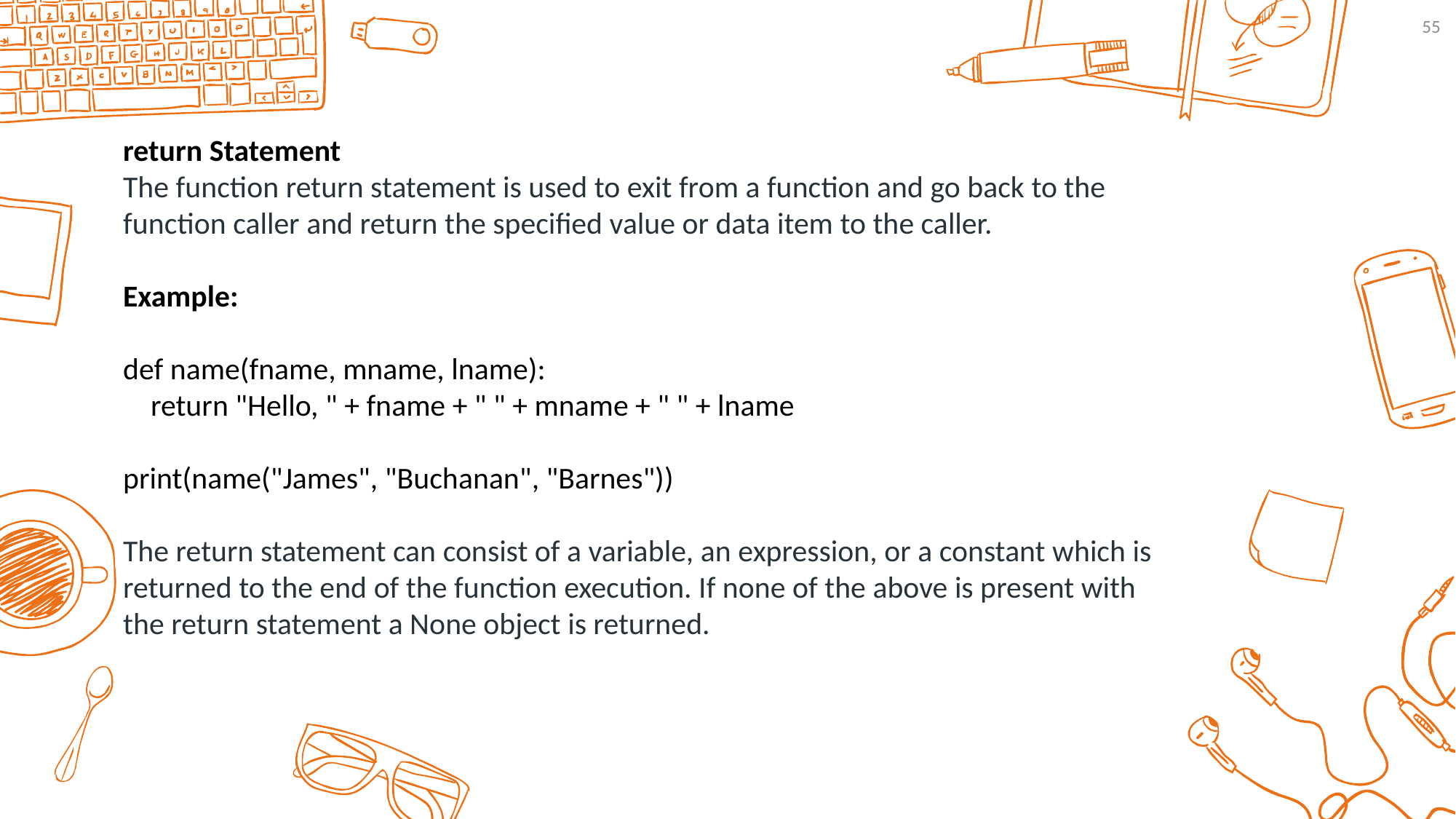

55
return Statement
The function return statement is used to exit from a function and go back to the function caller and return the specified value or data item to the caller.

Example:

def name(fname, mname, lname):
    return "Hello, " + fname + " " + mname + " " + lname

print(name("James", "Buchanan", "Barnes"))

The return statement can consist of a variable, an expression, or a constant which is returned to the end of the function execution. If none of the above is present with the return statement a None object is returned.